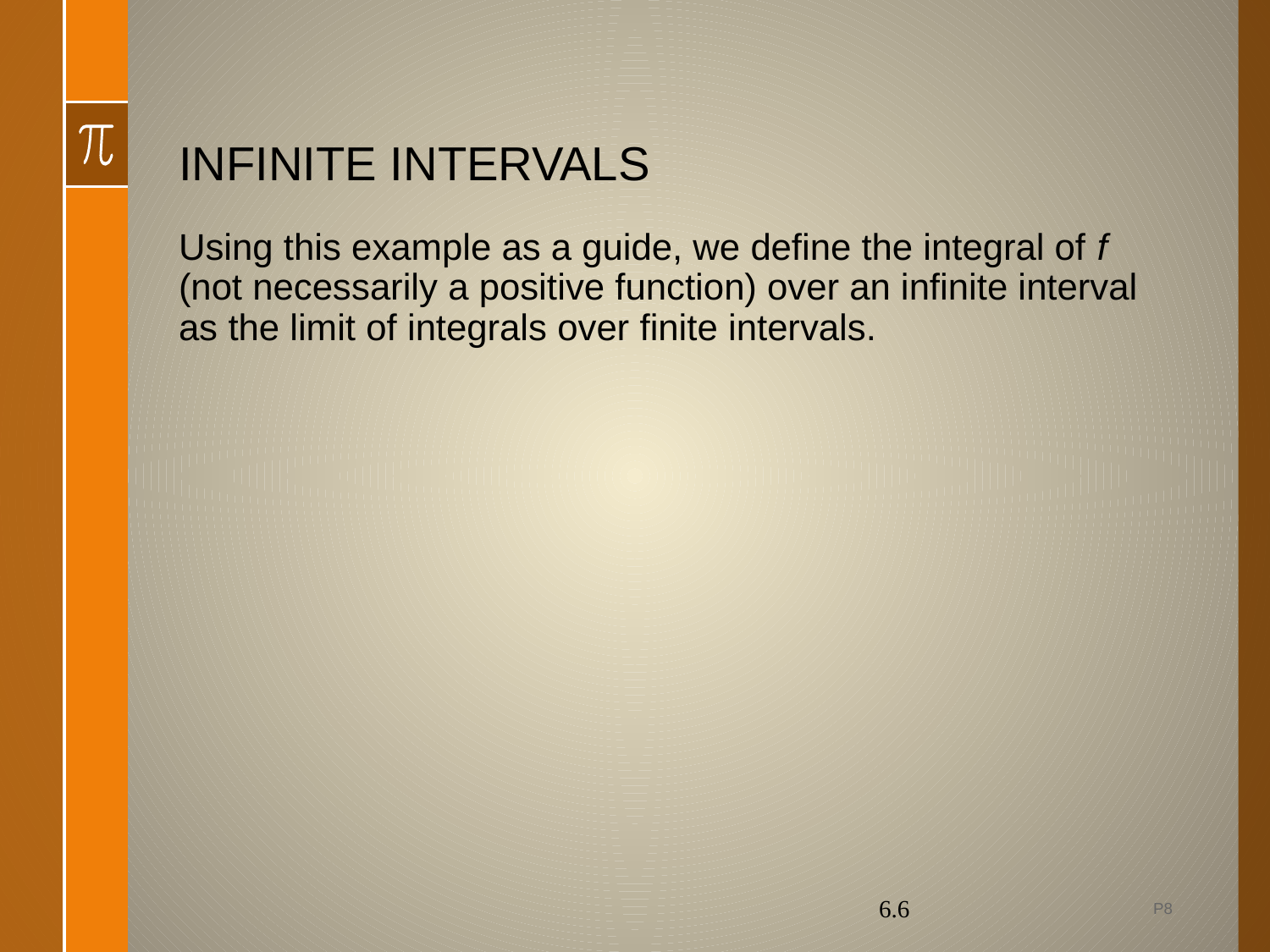

# INFINITE INTERVALS
Using this example as a guide, we define the integral of f (not necessarily a positive function) over an infinite interval as the limit of integrals over finite intervals.
P8
6.6